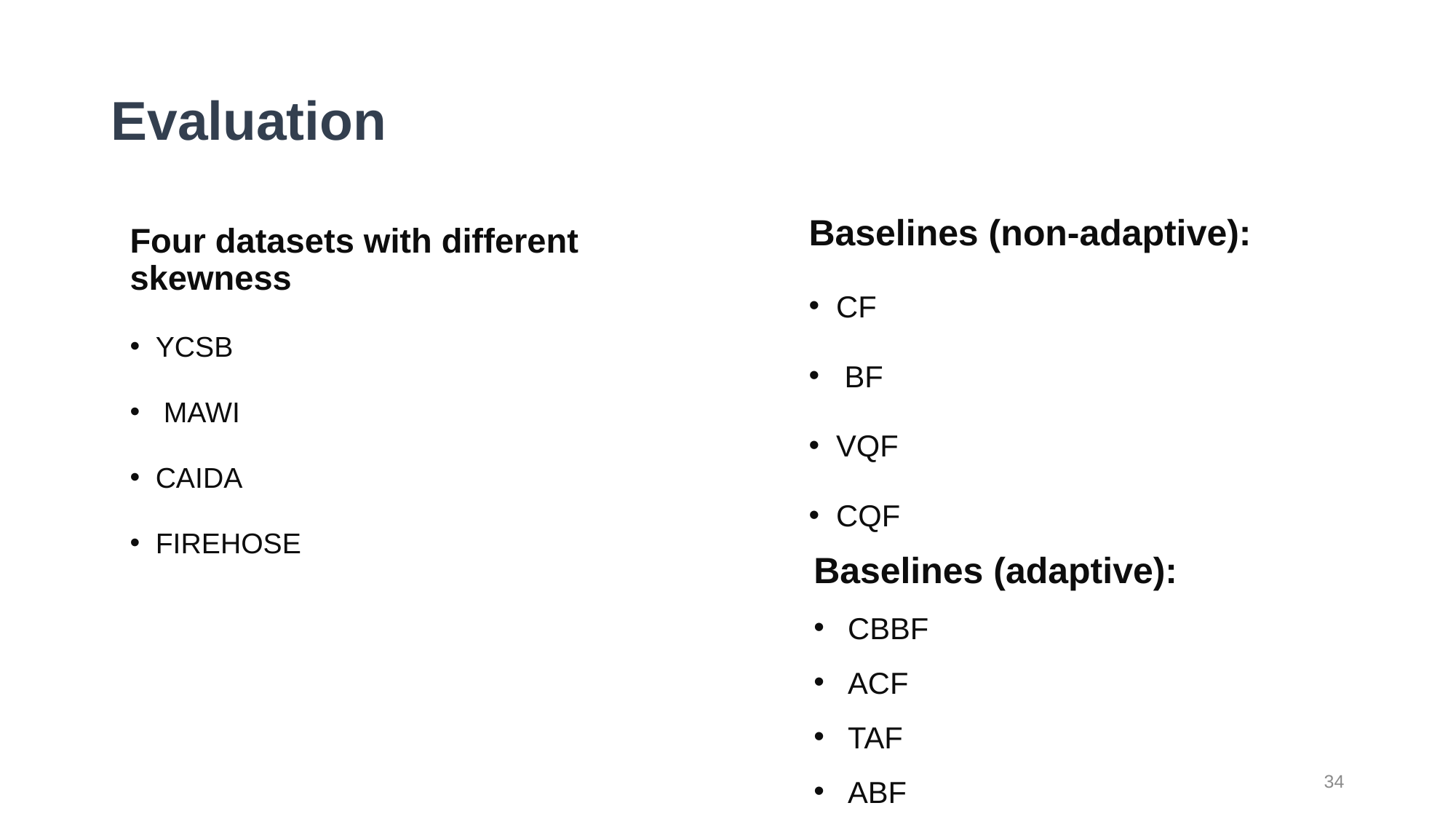

# Evaluation
Baselines (non-adaptive):
CF
 BF
VQF
CQF

Four datasets with different skewness
YCSB
 MAWI
CAIDA
FIREHOSE
Baselines (adaptive):
CBBF
ACF
TAF
ABF

34